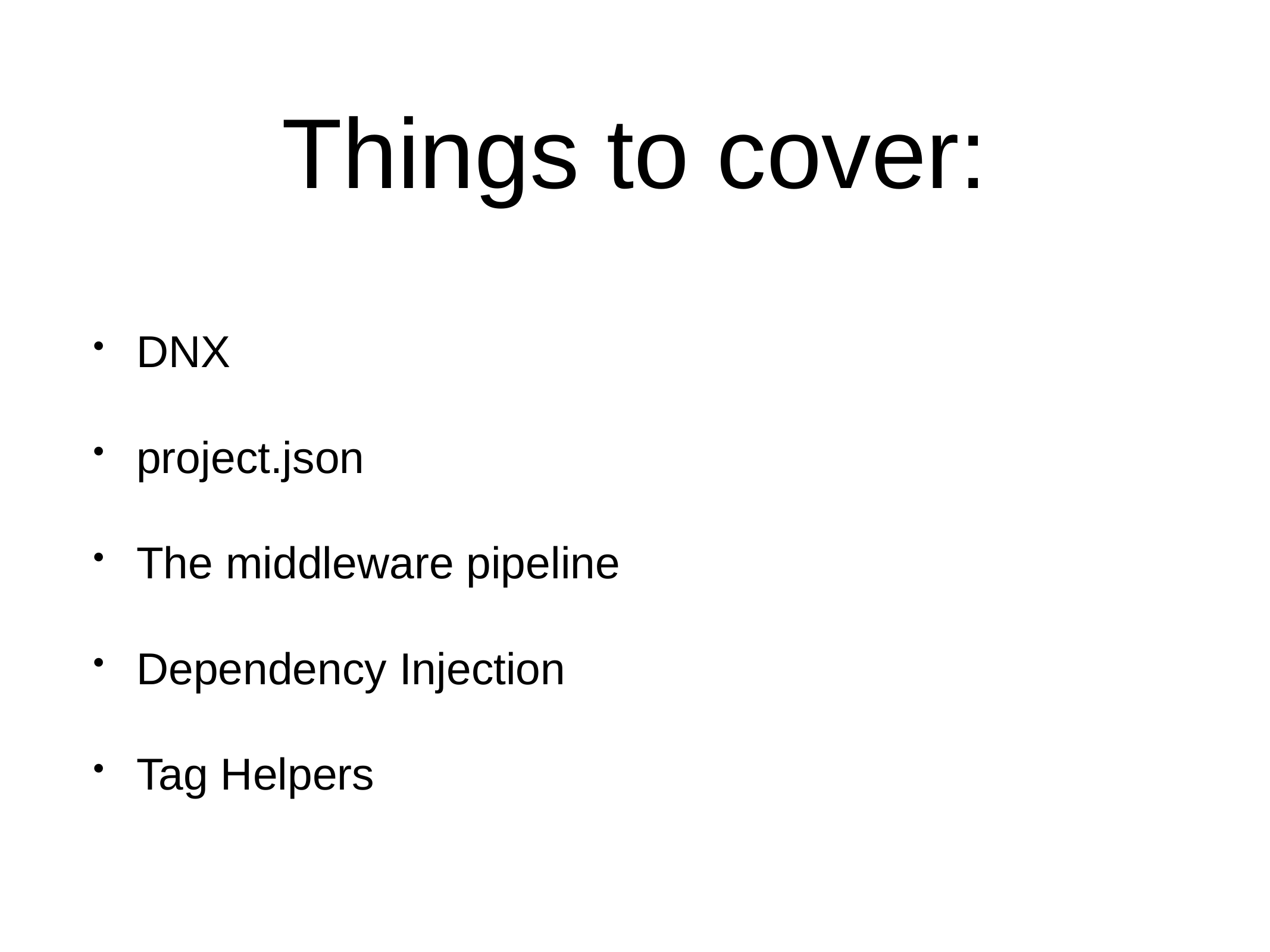

# Things to cover:
DNX
project.json
The middleware pipeline
Dependency Injection
Tag Helpers